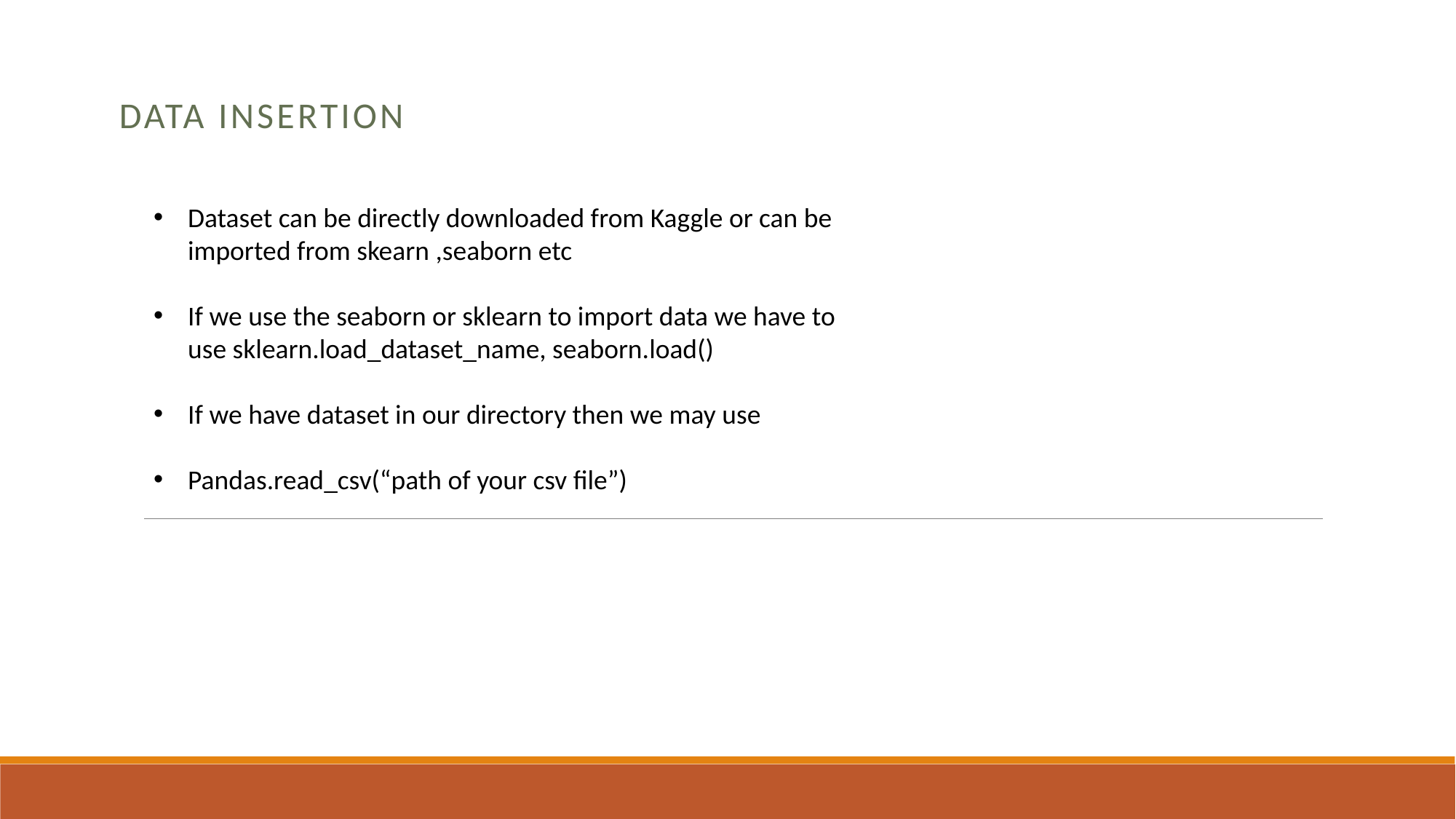

#
Data Insertion

Dataset can be directly downloaded from Kaggle or can be imported from skearn ,seaborn etc

If we use the seaborn or sklearn to import data we have to use sklearn.load_dataset_name, seaborn.load()

If we have dataset in our directory then we may use

Pandas.read_csv(“path of your csv file”)